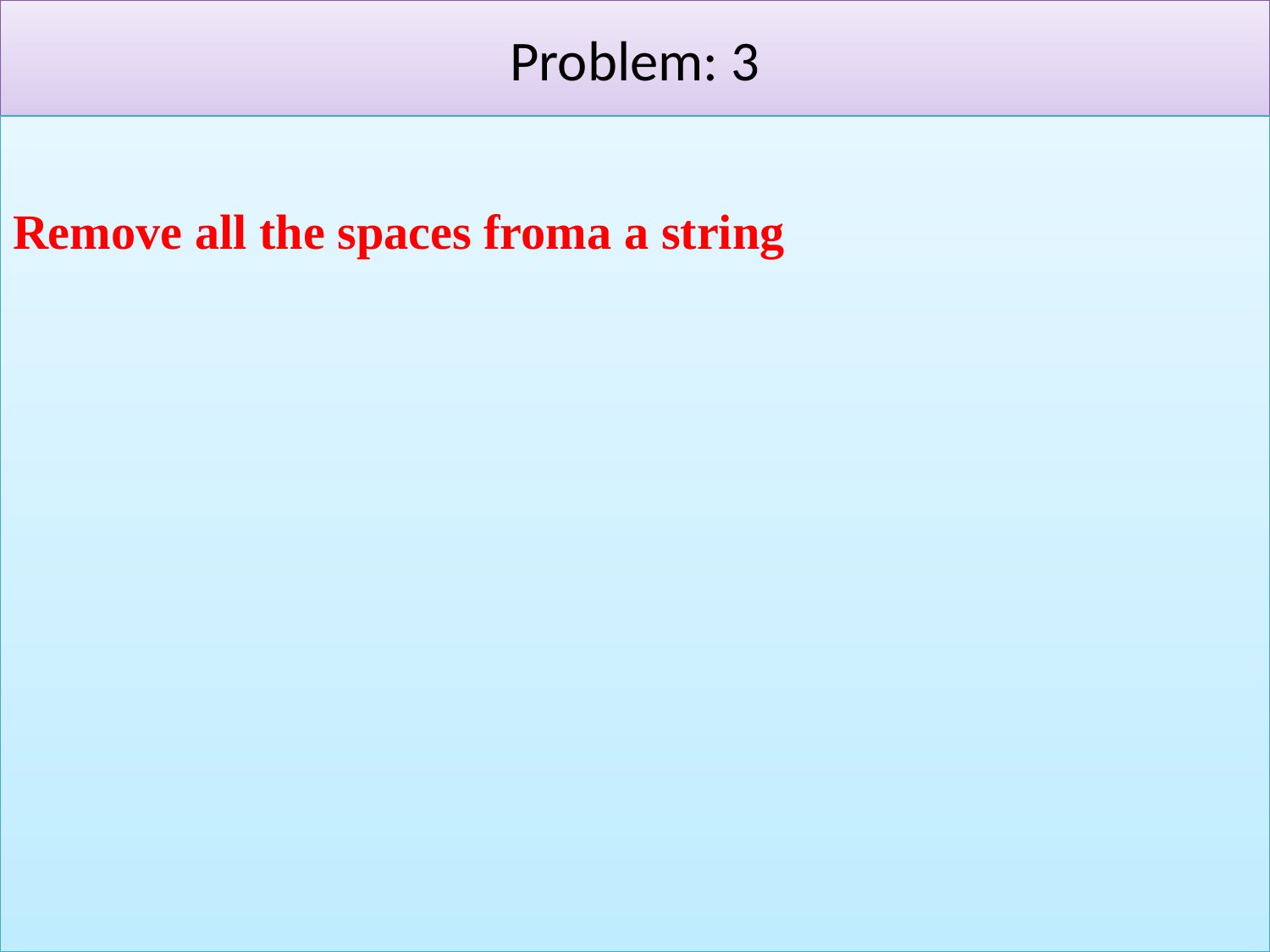

# Problem: 3

Remove all the spaces froma a string